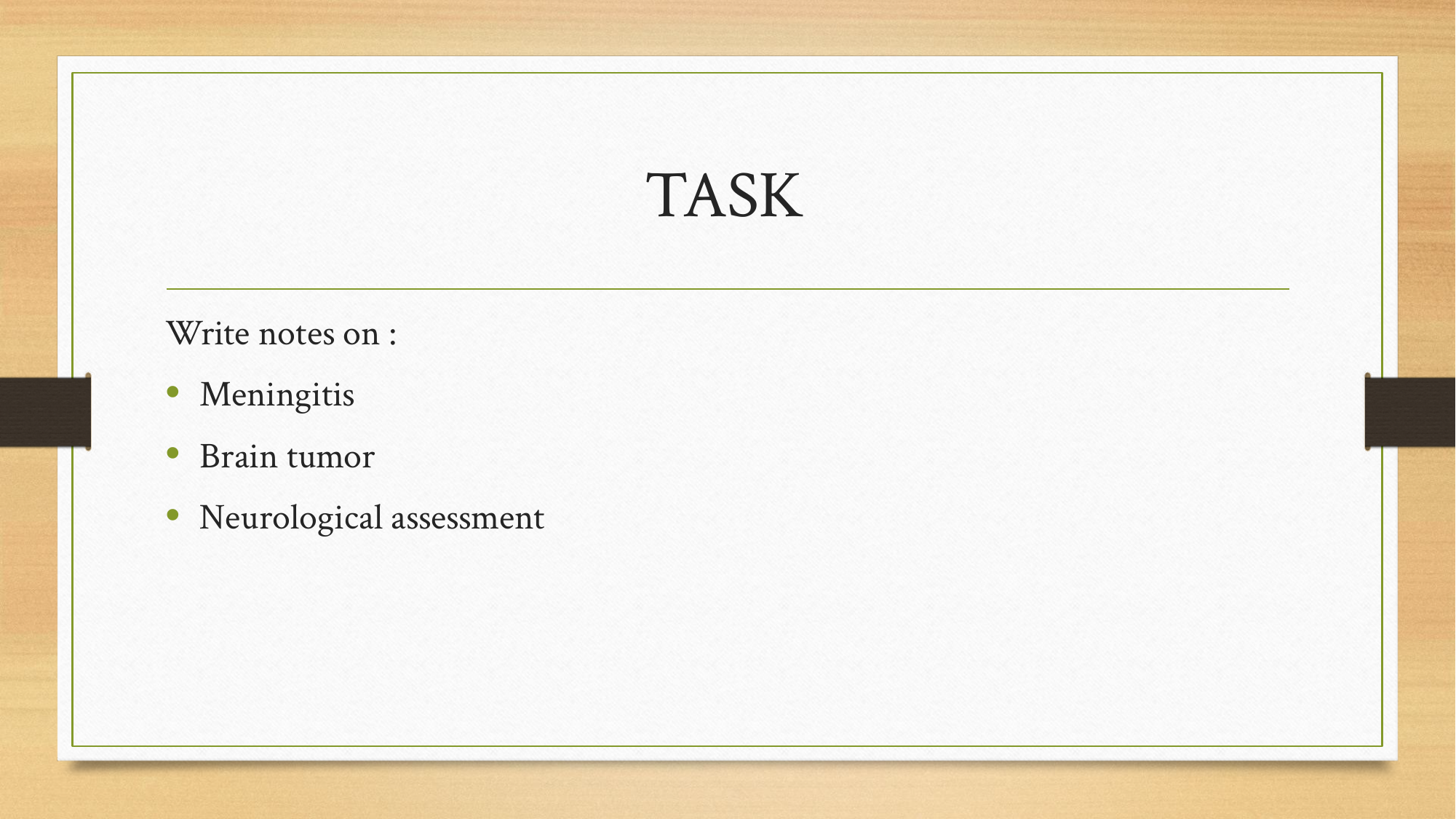

# TASK
Write notes on :
Meningitis
Brain tumor
Neurological assessment